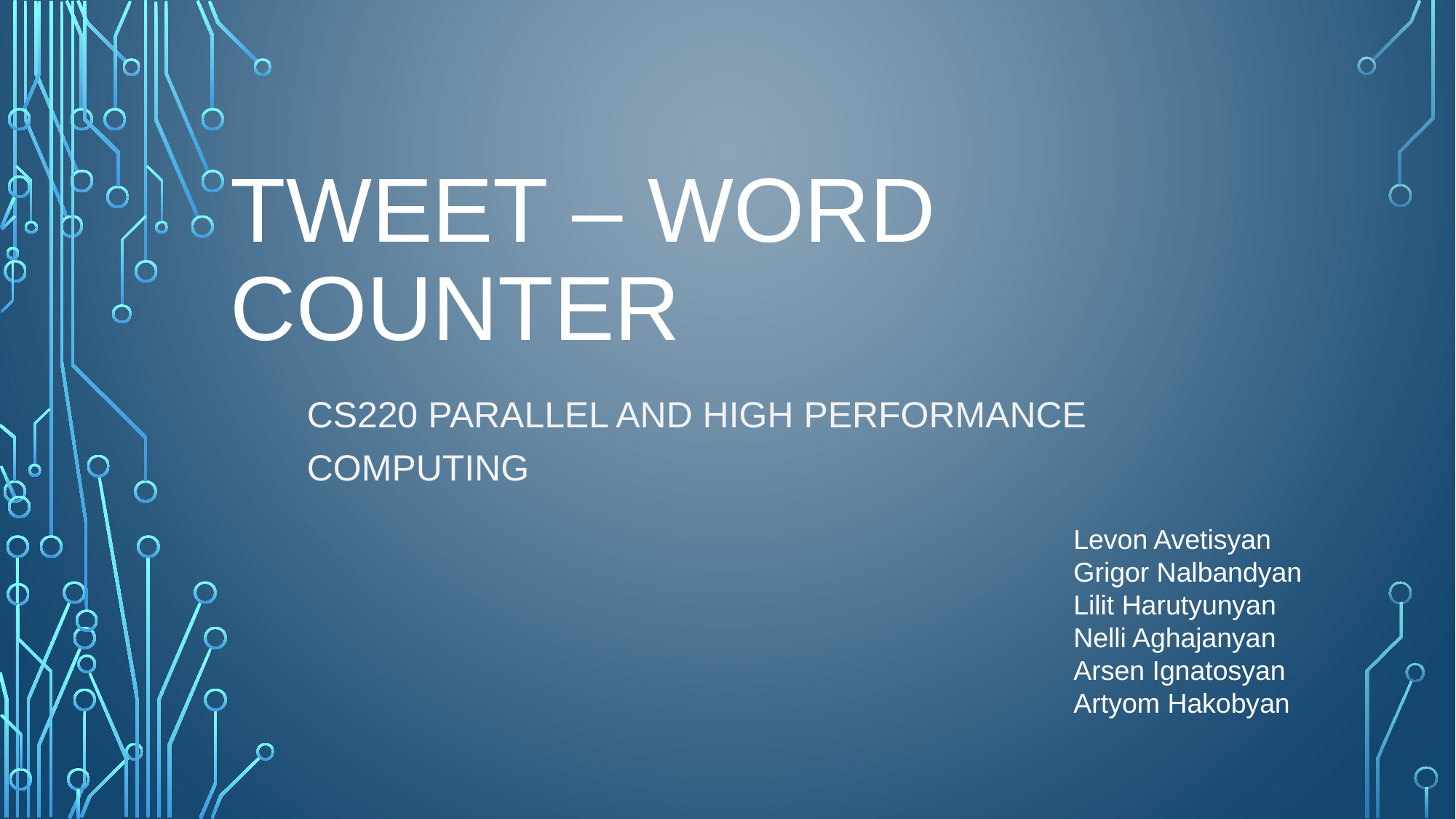

# Tweet – word counter
CS220 parallel and high performance computing
Levon Avetisyan
Grigor Nalbandyan
Lilit Harutyunyan
Nelli Aghajanyan
Arsen Ignatosyan
Artyom Hakobyan